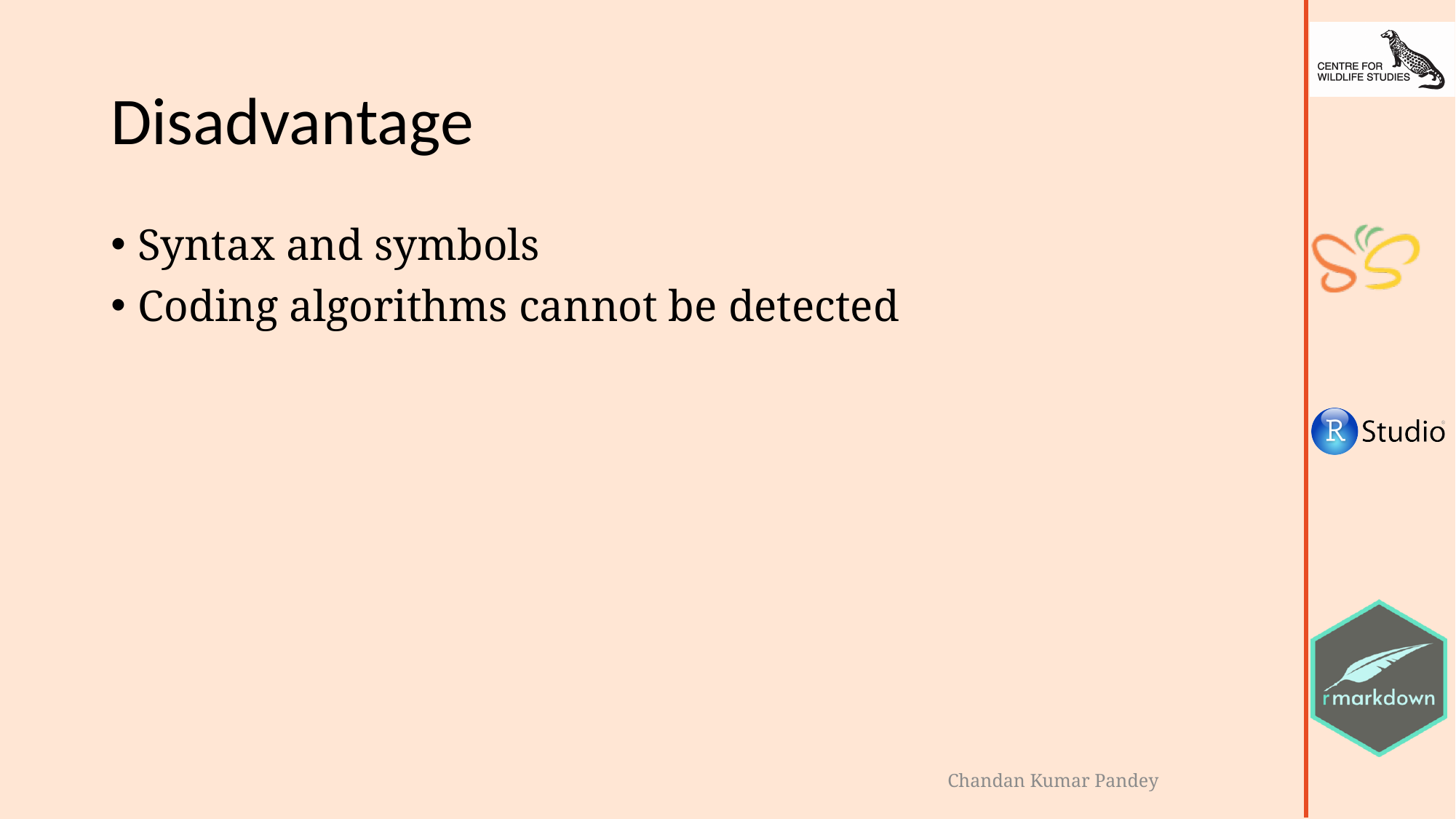

# Disadvantage
Syntax and symbols
Coding algorithms cannot be detected